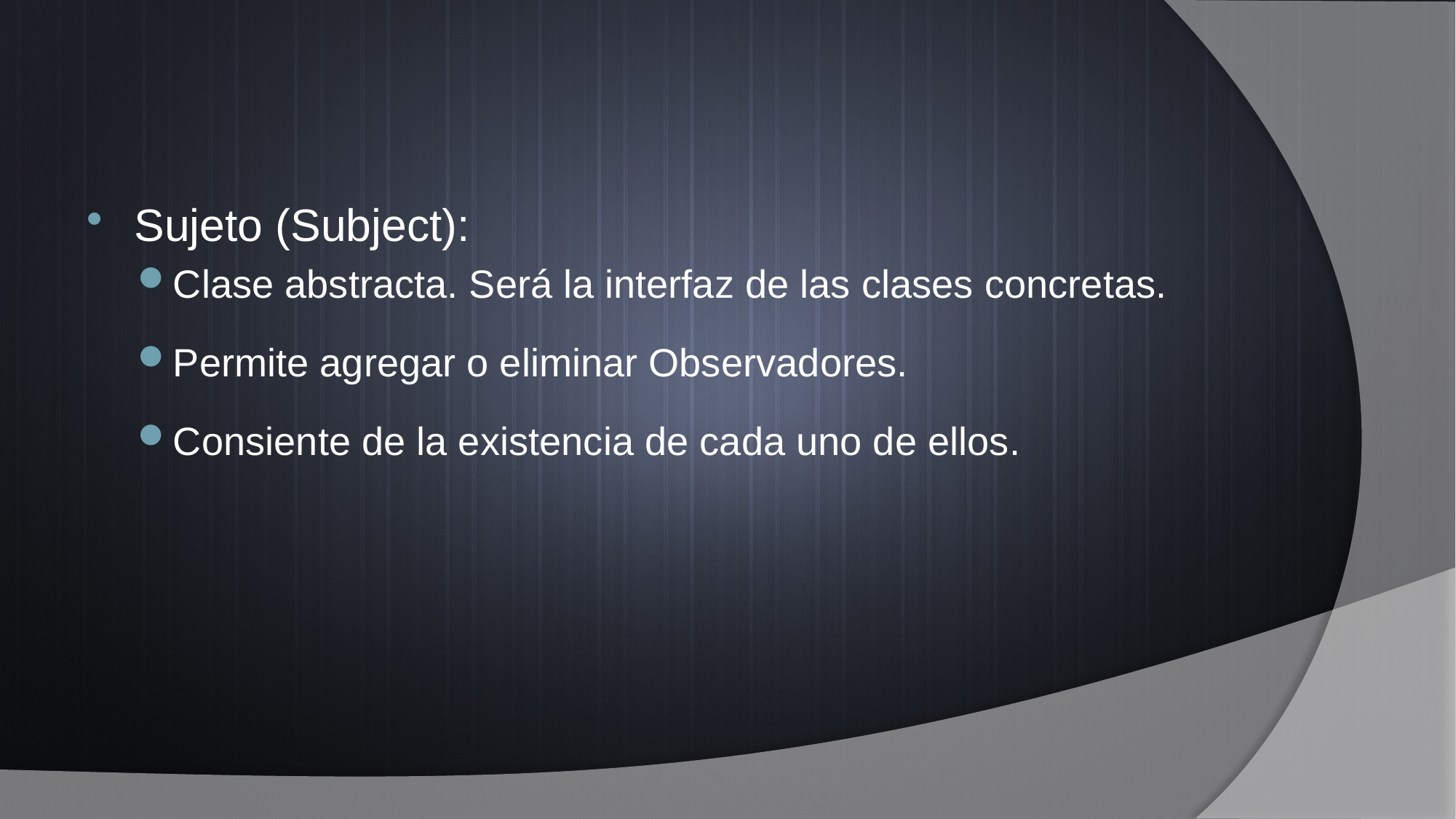

Sujeto (Subject):
Clase abstracta. Será la interfaz de las clases concretas.
Permite agregar o eliminar Observadores.
Consiente de la existencia de cada uno de ellos.